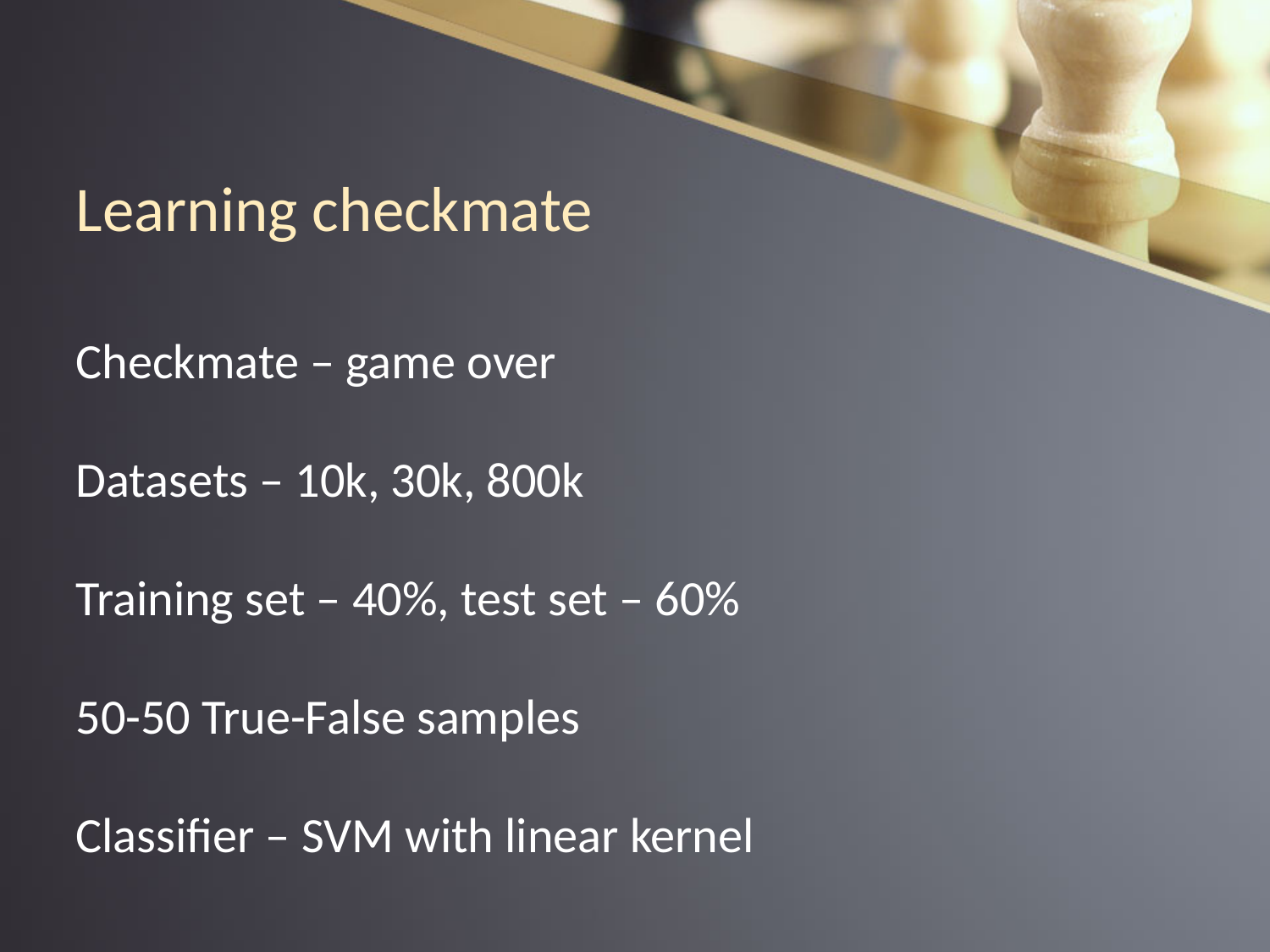

Learning checkmate

Checkmate – game over

Datasets – 10k, 30k, 800k

Training set – 40%, test set – 60%

50-50 True-False samples

Classifier – SVM with linear kernel